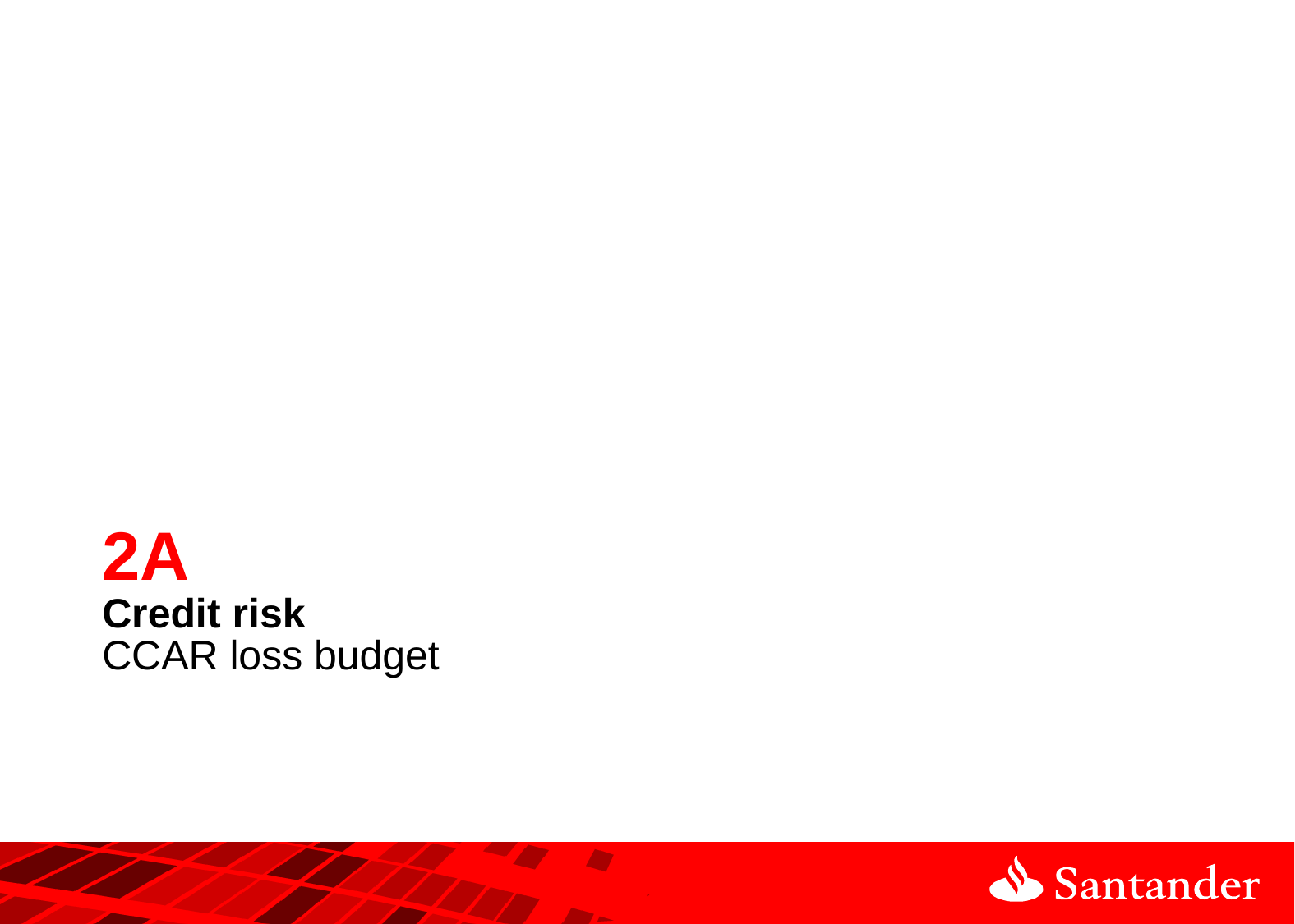

2A
# Credit risk CCAR loss budget